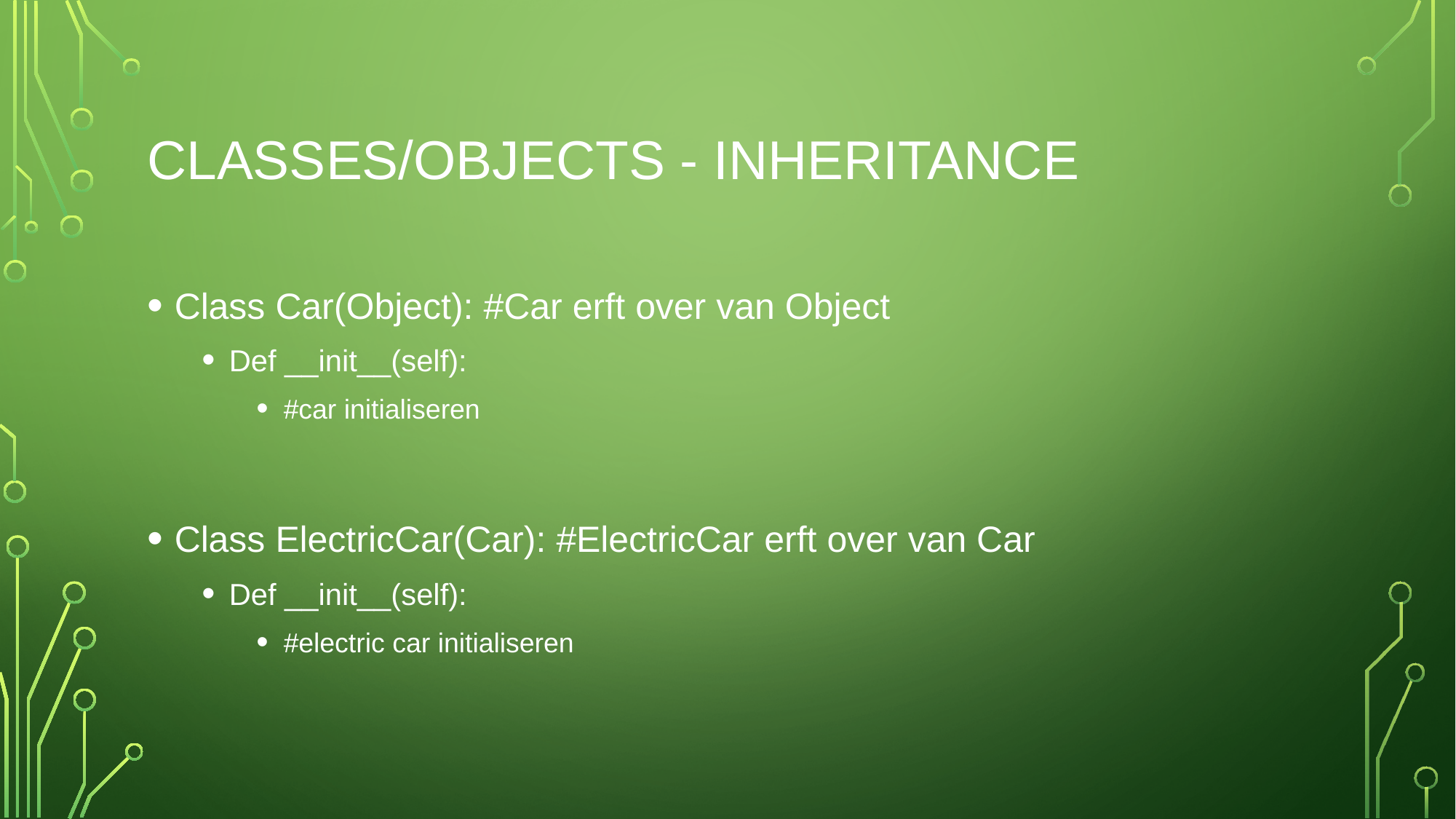

# Classes/objects - inheritance
Class Car(Object): #Car erft over van Object
Def __init__(self):
#car initialiseren

Class ElectricCar(Car): #ElectricCar erft over van Car
Def __init__(self):
#electric car initialiseren